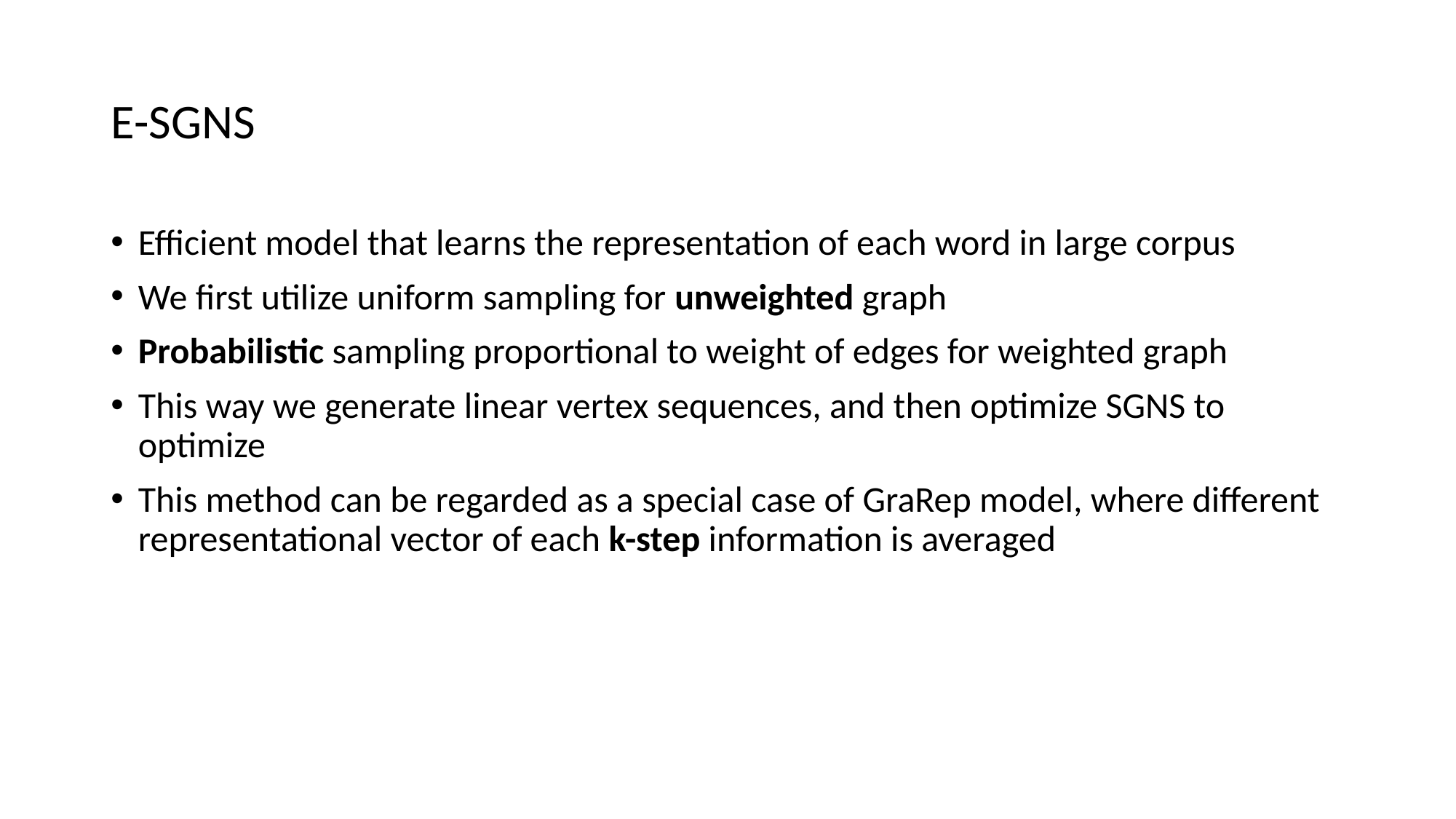

# E-SGNS
Efficient model that learns the representation of each word in large corpus
We first utilize uniform sampling for unweighted graph
Probabilistic sampling proportional to weight of edges for weighted graph
This way we generate linear vertex sequences, and then optimize SGNS to optimize
This method can be regarded as a special case of GraRep model, where different representational vector of each k-step information is averaged